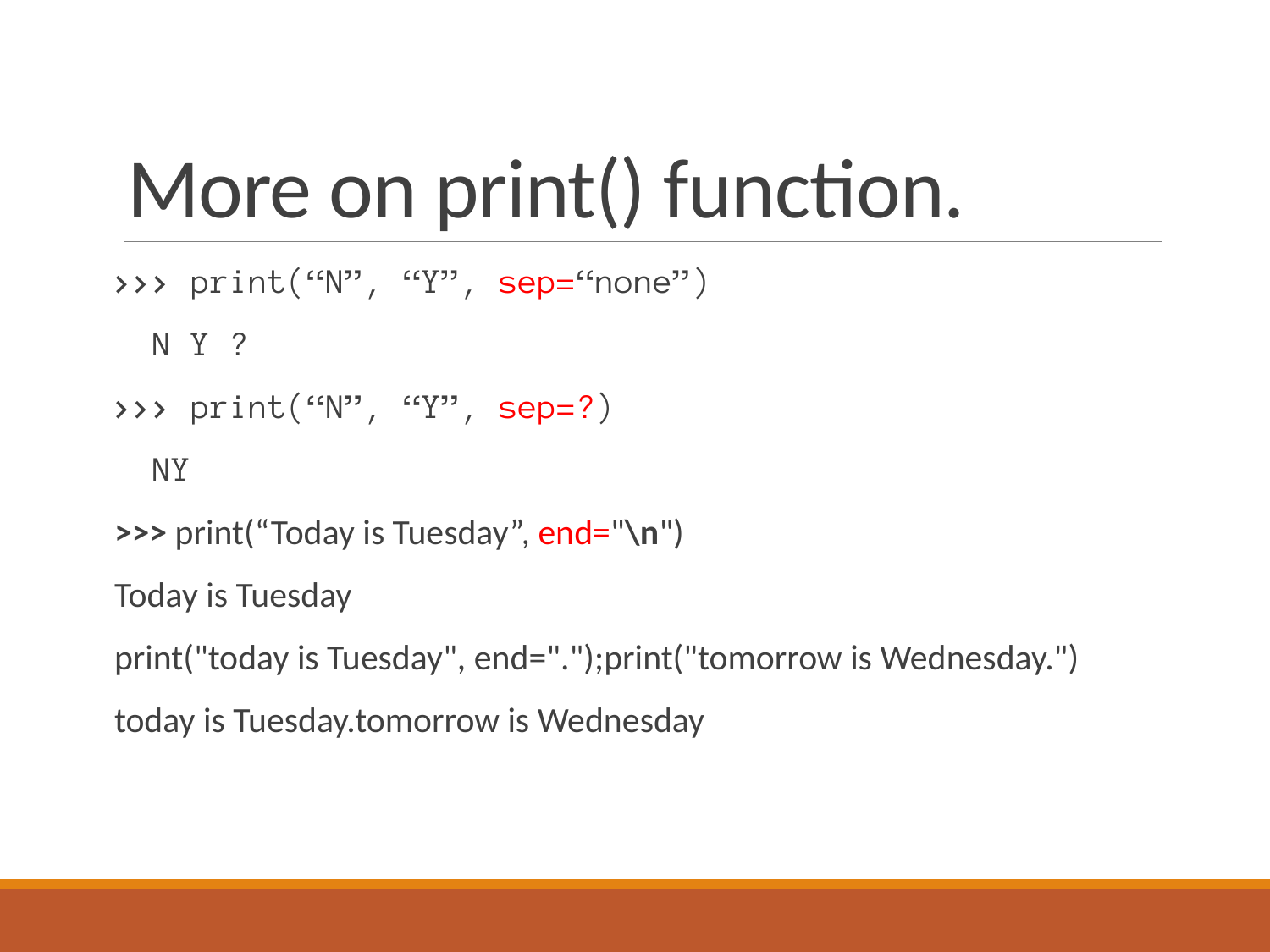

# More on print() function.
>>> print(“N”, “Y”, sep=“none”)
  N Y ?
>>> print(“N”, “Y”, sep=?)
  NY
>>> print(“Today is Tuesday”, end="\n")
Today is Tuesday
print("today is Tuesday", end=".");print("tomorrow is Wednesday.")
today is Tuesday.tomorrow is Wednesday